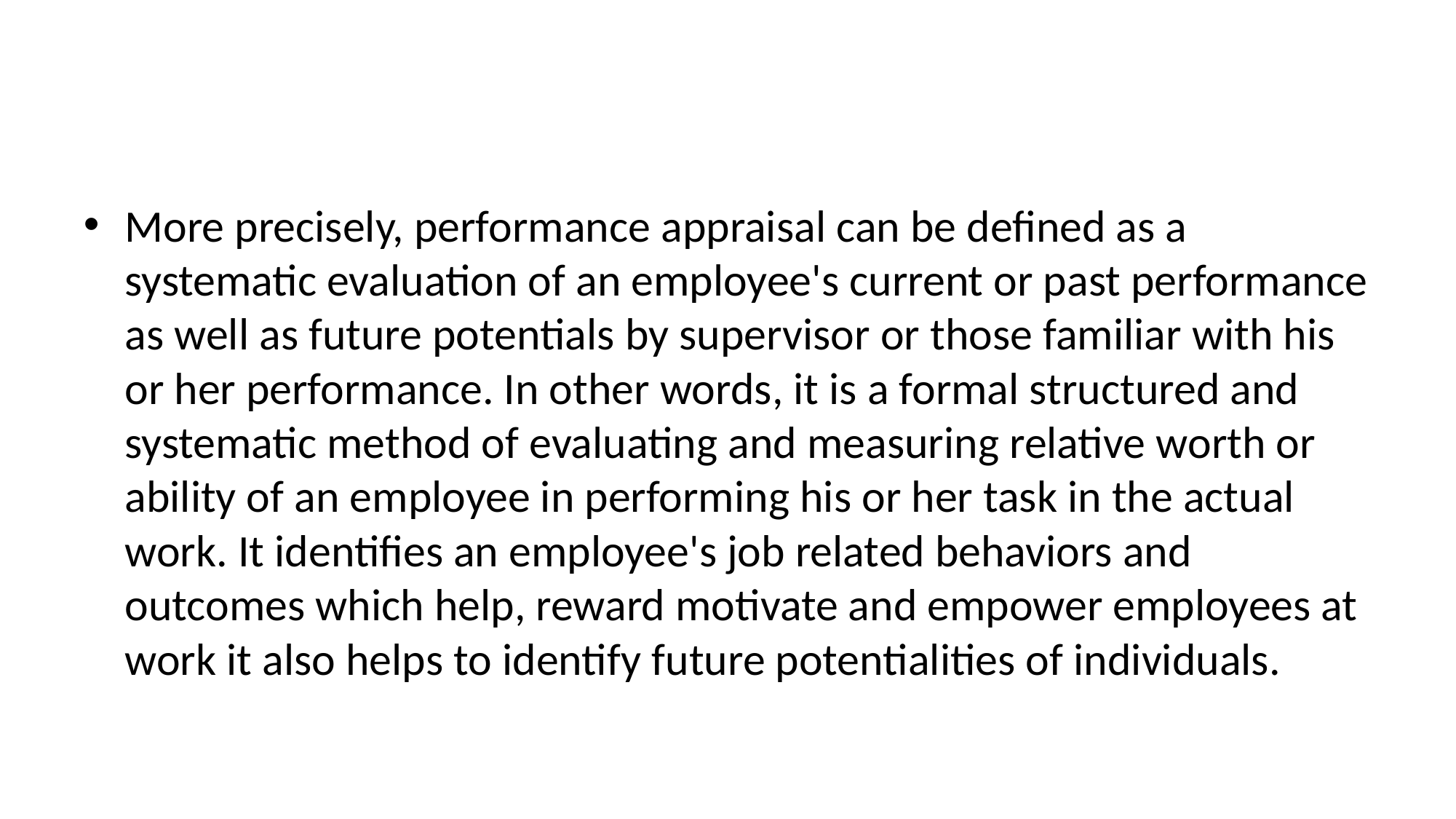

#
More precisely, performance appraisal can be defined as a systematic evaluation of an employee's current or past performance as well as future potentials by supervisor or those familiar with his or her performance. In other words, it is a formal structured and systematic method of evaluating and measuring relative worth or ability of an employee in performing his or her task in the actual work. It identifies an employee's job related behaviors and outcomes which help, reward motivate and empower employees at work it also helps to identify future potentialities of individuals.